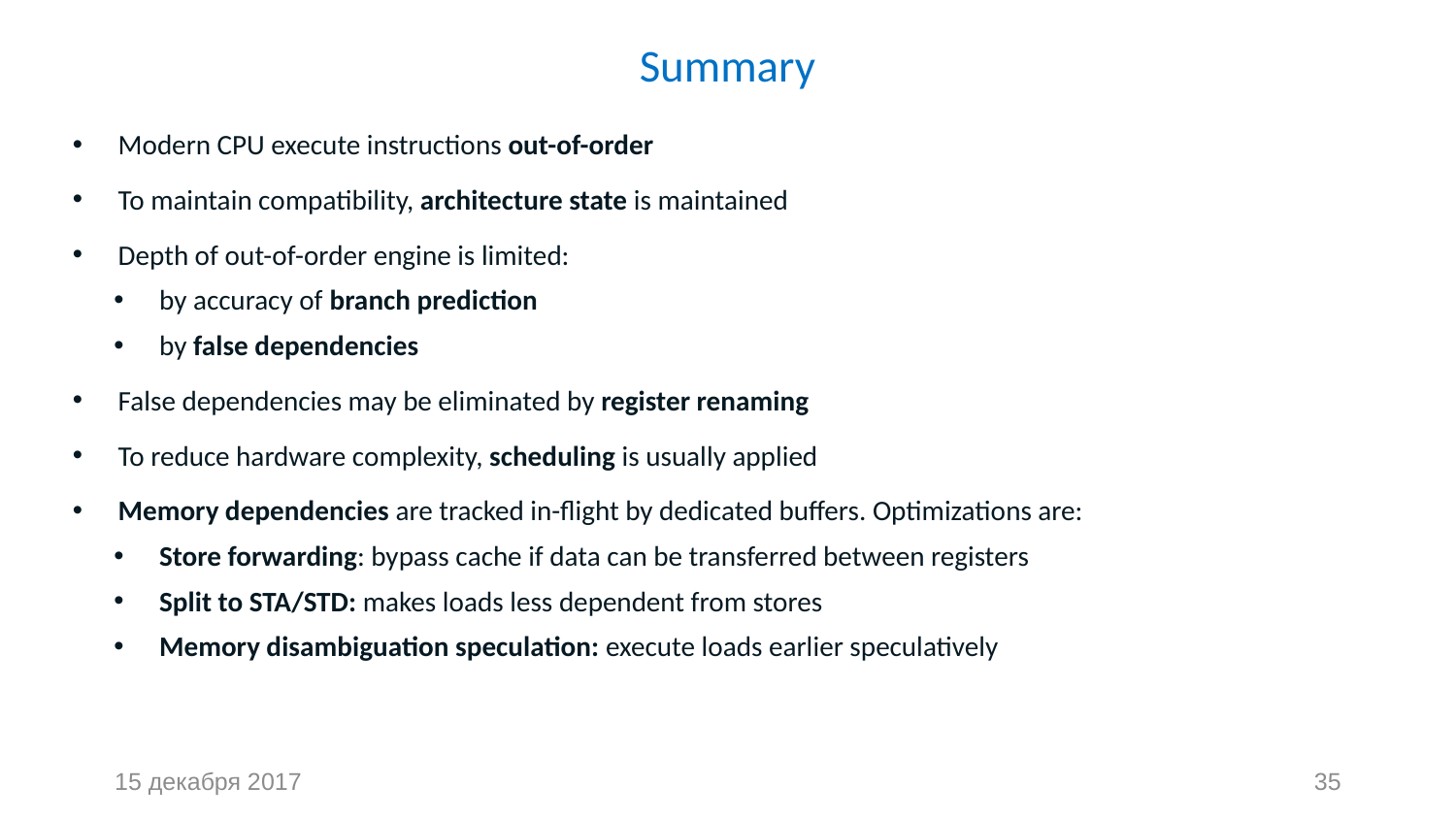

# Summary
Modern CPU execute instructions out-of-order
To maintain compatibility, architecture state is maintained
Depth of out-of-order engine is limited:
by accuracy of branch prediction
by false dependencies
False dependencies may be eliminated by register renaming
To reduce hardware complexity, scheduling is usually applied
Memory dependencies are tracked in-flight by dedicated buffers. Optimizations are:
Store forwarding: bypass cache if data can be transferred between registers
Split to STA/STD: makes loads less dependent from stores
Memory disambiguation speculation: execute loads earlier speculatively
15 декабря 2017
35